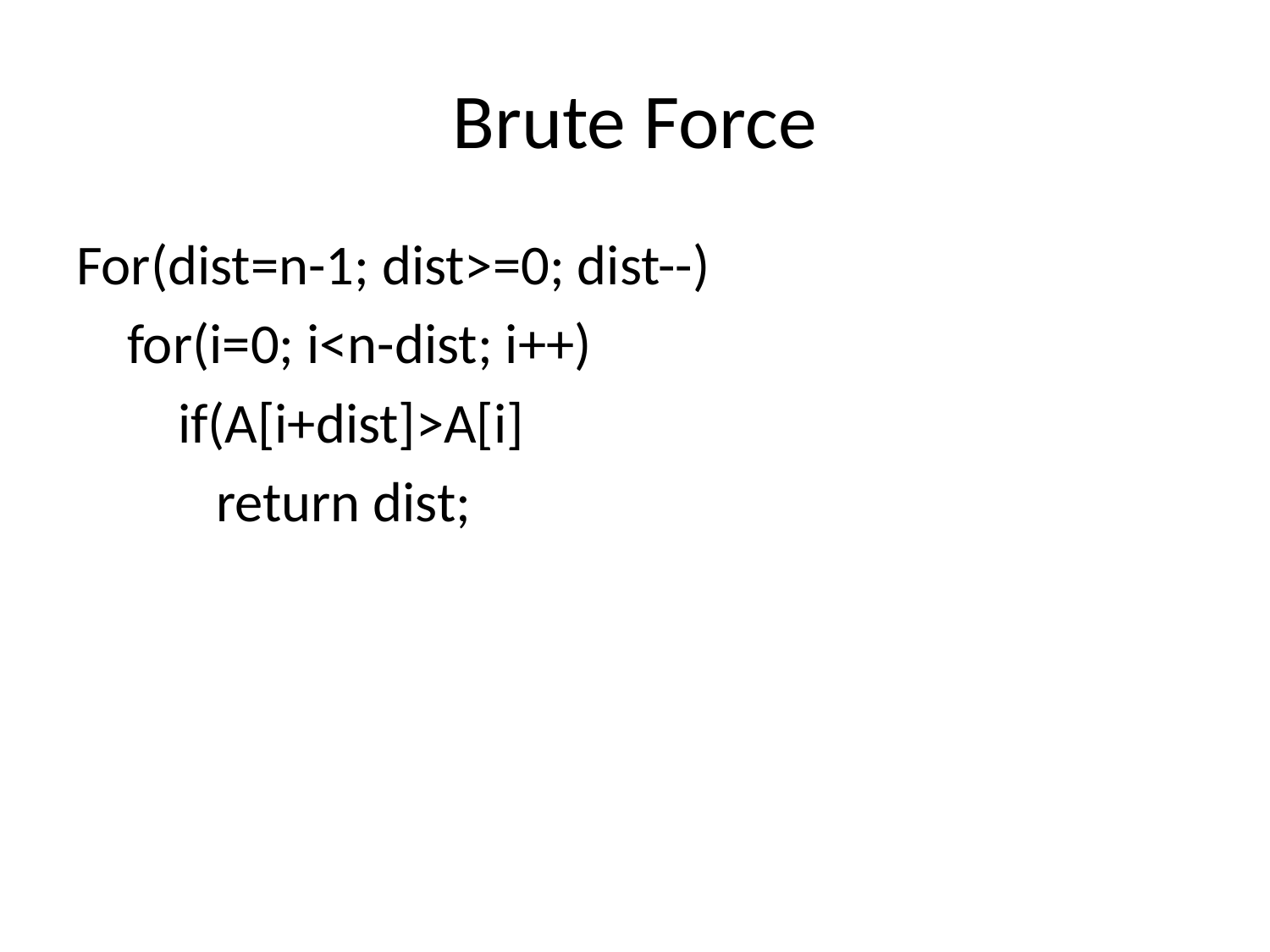

# Brute Force
For(dist=n-1; dist>=0; dist--)
    for(i=0; i<n-dist; i++)
        if(A[i+dist]>A[i]
           return dist;